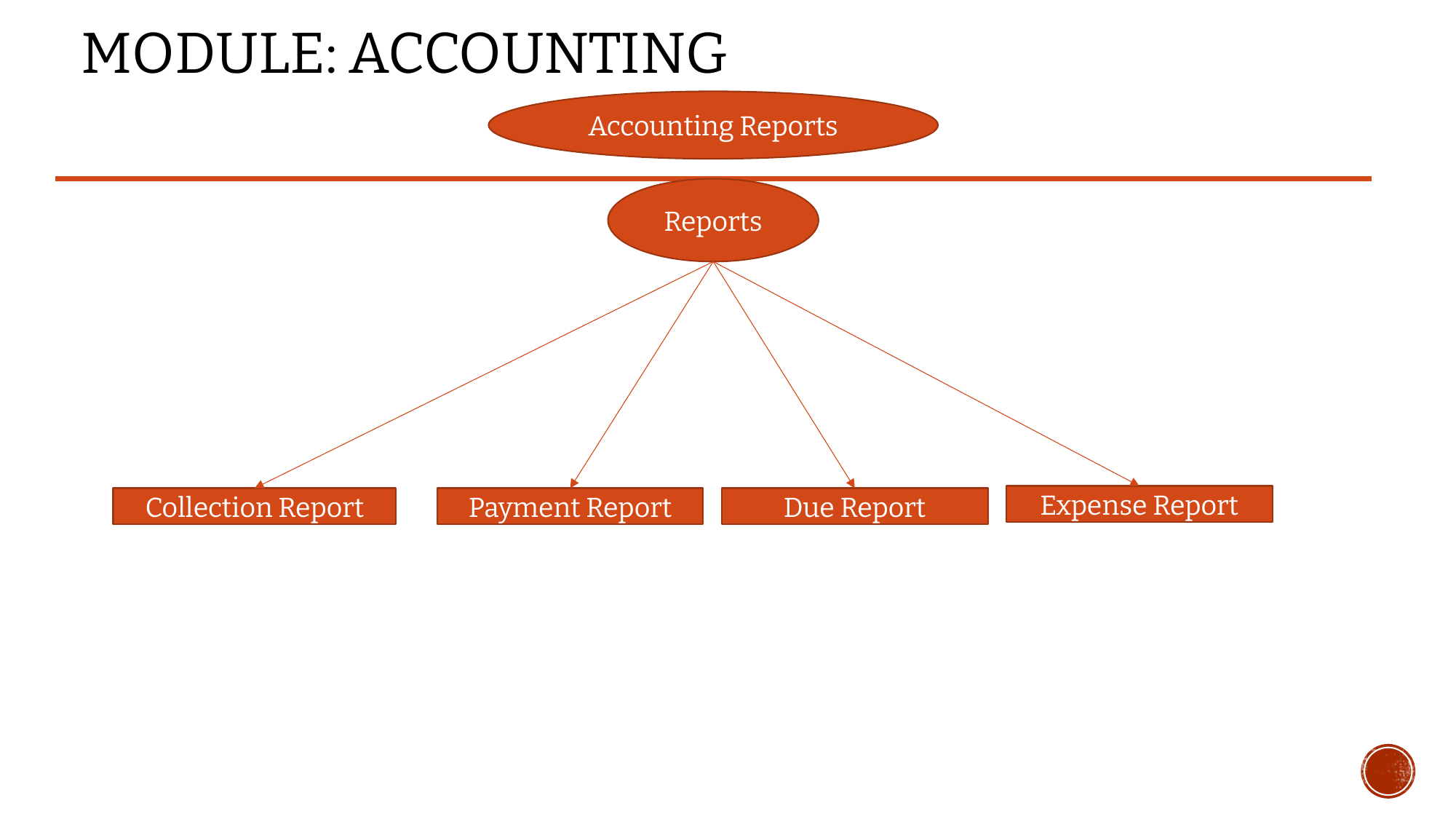

# MODULE: ACCOUNTING
Accounting Reports
Reports
Expense Report
Collection Report
Due Report
Payment Report